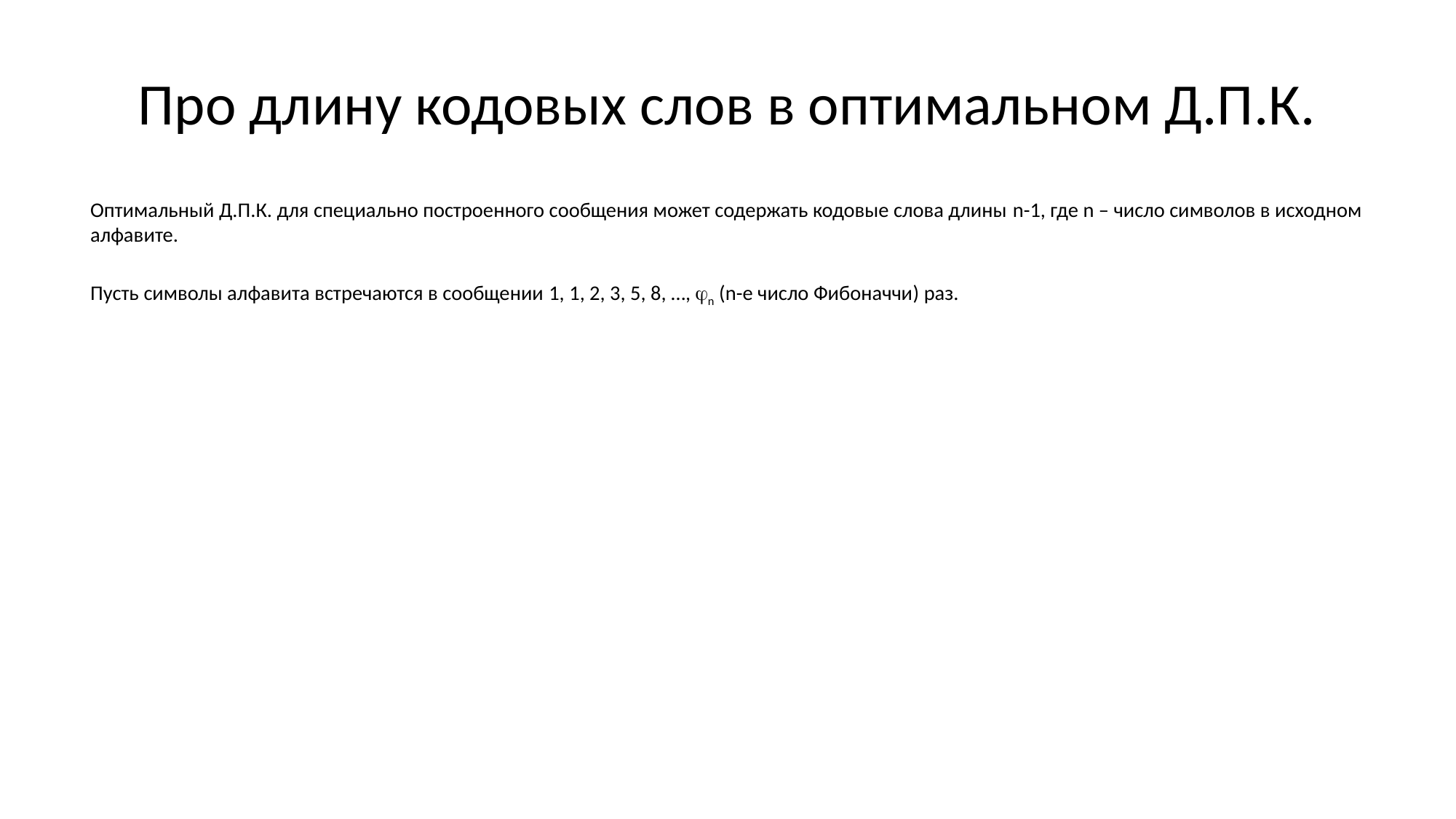

# Про длину кодовых слов в оптимальном Д.П.К.
Оптимальный Д.П.К. для специально построенного сообщения может содержать кодовые слова длины n-1, где n – число символов в исходном алфавите.

Пусть символы алфавита встречаются в сообщении 1, 1, 2, 3, 5, 8, …, ϕn (n-е число Фибоначчи) раз.

Запишем для каждого шага прямого алгоритма построения оптимального Д.П.К. значения переменной алфавит, заменяя кодовые деревья на их высоты:
{[1 1] [1 1] [2 1] [3 1] [5 1] [8 1] [13 1] … [ϕn 1]}
      {[2 1] [2 1] [3 1] [5 1] [8 1] [13 1] … [ϕn 1]}
            {[4 2] [3 1] [5 1] [8 1] [13 1] … [ϕn 1]}
                  {[7 3] [5 1] [8 1] [13 1] … [ϕn 1]}
                       {[12 4] [8 1] [13 1] … [ϕn 1]}
                                            …
                                  {[ϕn+1-1 n-2][ϕn 1]}
                                        {[ϕn+2-1 n-1]}

Следовательно, длина самого длинного кодового слова равна n-1.
Какой вид имеет кодовое дерево?